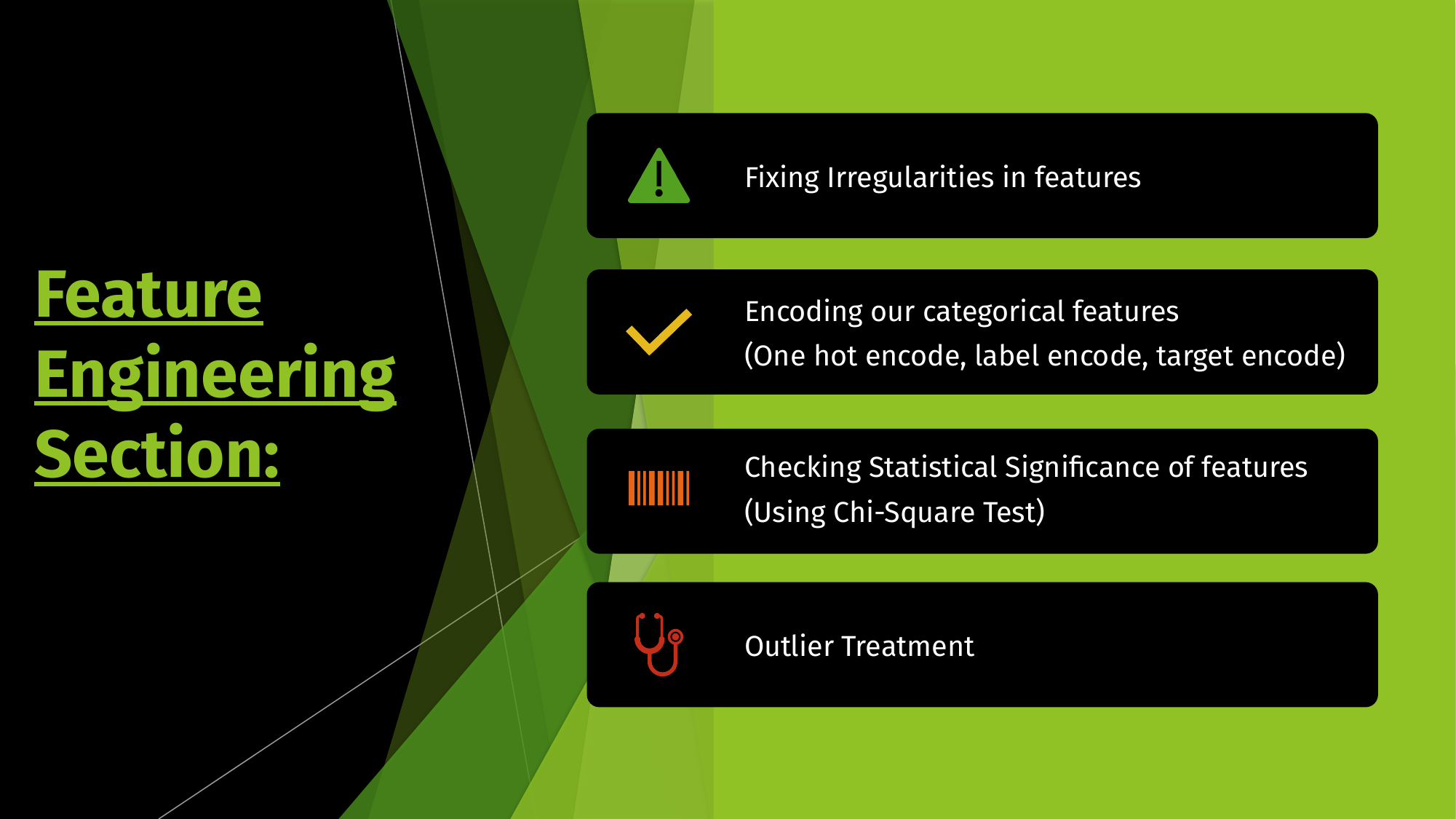

Fixing Irregularities in features
Encoding our categorical features
(One hot encode, label encode, target encode)
Checking Statistical Significance of features
(Using Chi-Square Test)
Outlier Treatment
# Feature Engineering Section: